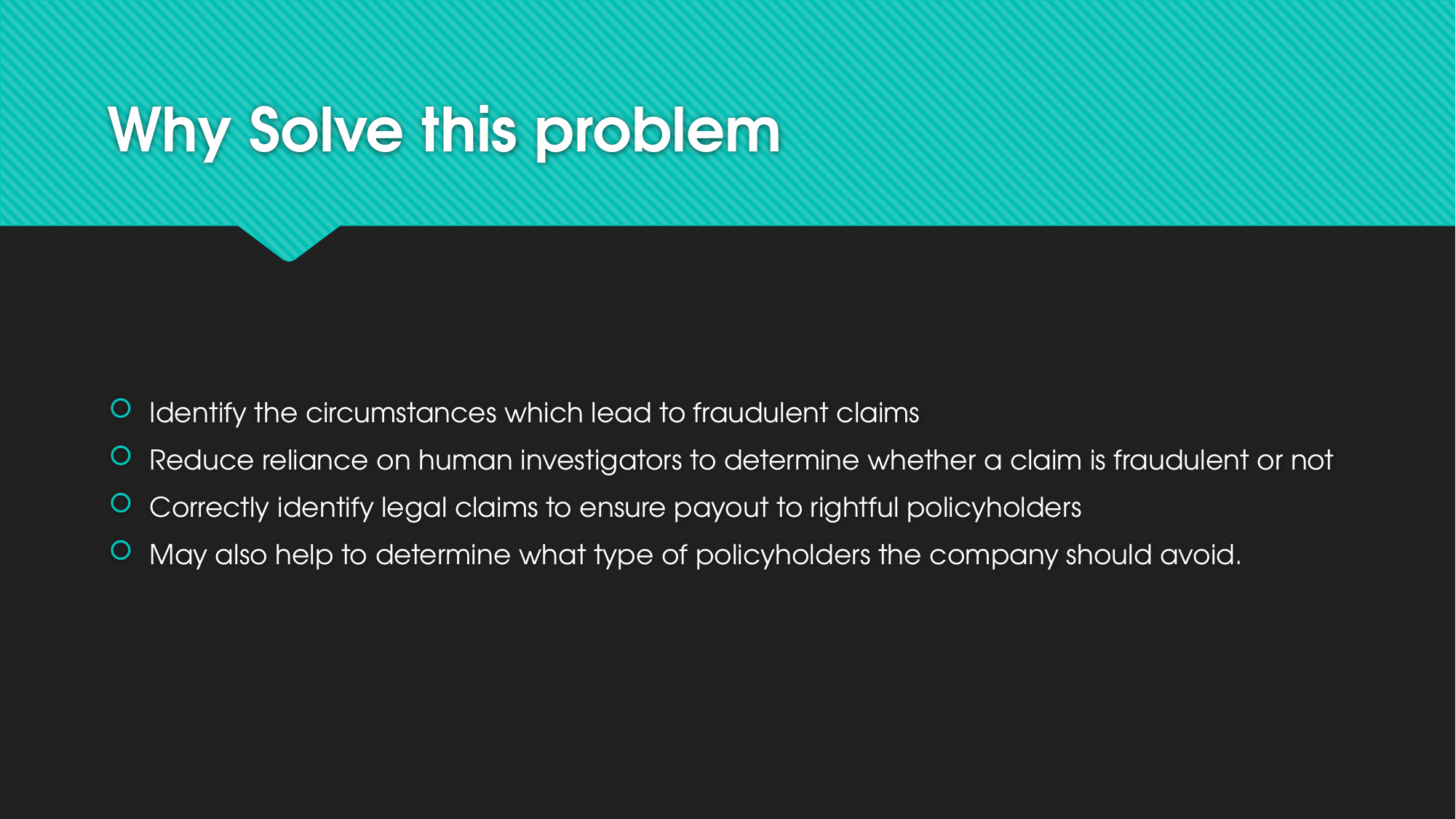

# Why Solve this problem
Identify the circumstances which lead to fraudulent claims
Reduce reliance on human investigators to determine whether a claim is fraudulent or not
Correctly identify legal claims to ensure payout to rightful policyholders
May also help to determine what type of policyholders the company should avoid.